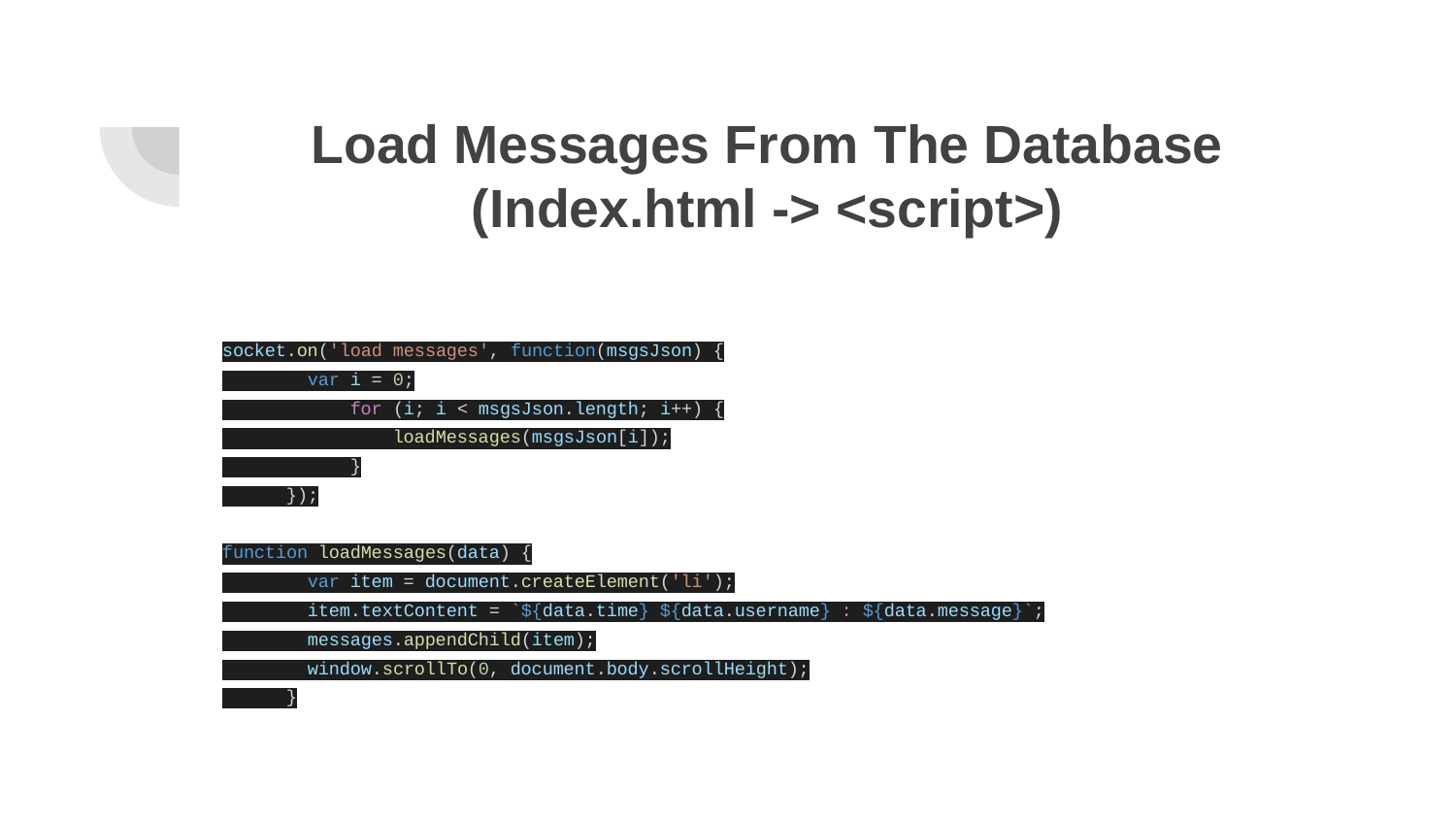

# Load Messages From The Database (Index.html -> <script>)
socket.on('load messages', function(msgsJson) {
        var i = 0;
            for (i; i < msgsJson.length; i++) {
                loadMessages(msgsJson[i]);
            }
      });

function loadMessages(data) {
        var item = document.createElement('li');
        item.textContent = `${data.time} ${data.username} : ${data.message}`;
        messages.appendChild(item);
        window.scrollTo(0, document.body.scrollHeight);
      }